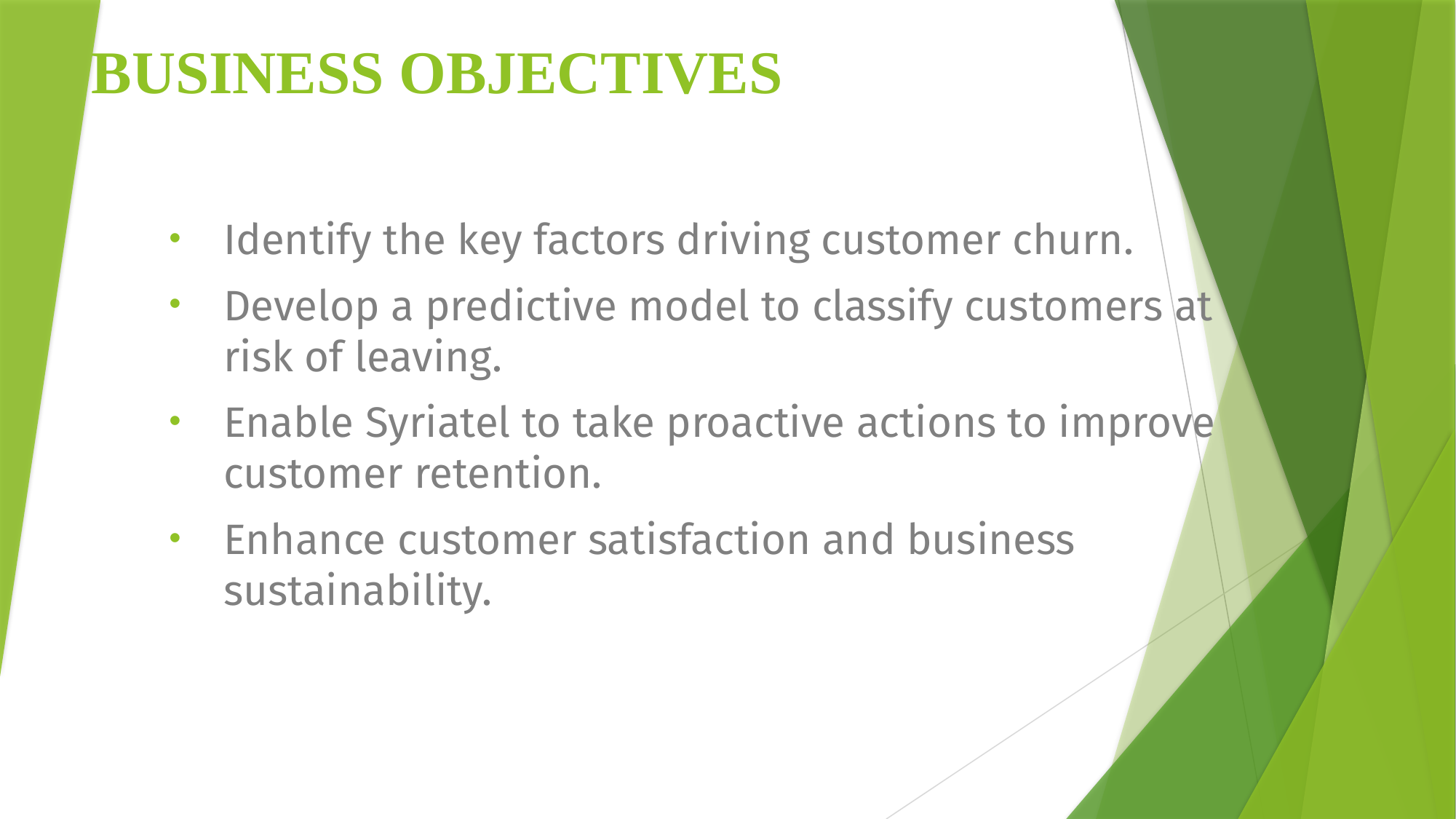

# BUSINESS OBJECTIVES

Identify the key factors driving customer churn.
Develop a predictive model to classify customers at risk of leaving.
Enable Syriatel to take proactive actions to improve customer retention.
Enhance customer satisfaction and business sustainability.